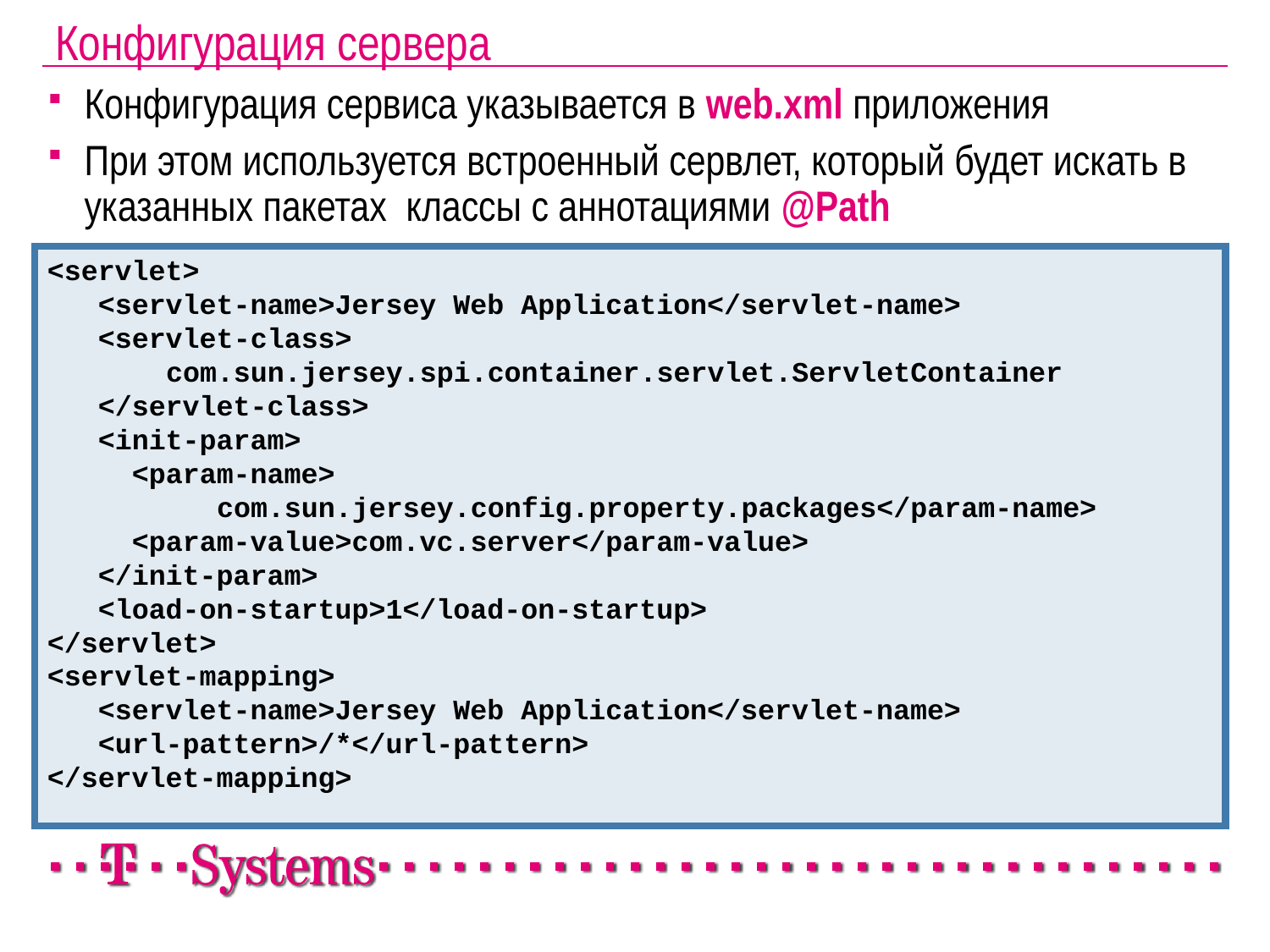

Конфигурация сервера
Конфигурация сервиса указывается в web.xml приложения
При этом используется встроенный сервлет, который будет искать в указанных пакетах  классы с аннотациями @Path
<servlet>
   <servlet-name>Jersey Web Application</servlet-name>
   <servlet-class>
       com.sun.jersey.spi.container.servlet.ServletContainer
   </servlet-class>
   <init-param>
     <param-name>
          com.sun.jersey.config.property.packages</param-name>
     <param-value>com.vc.server</param-value>
   </init-param>
   <load-on-startup>1</load-on-startup>
</servlet>
<servlet-mapping>
   <servlet-name>Jersey Web Application</servlet-name>
   <url-pattern>/*</url-pattern>
</servlet-mapping>